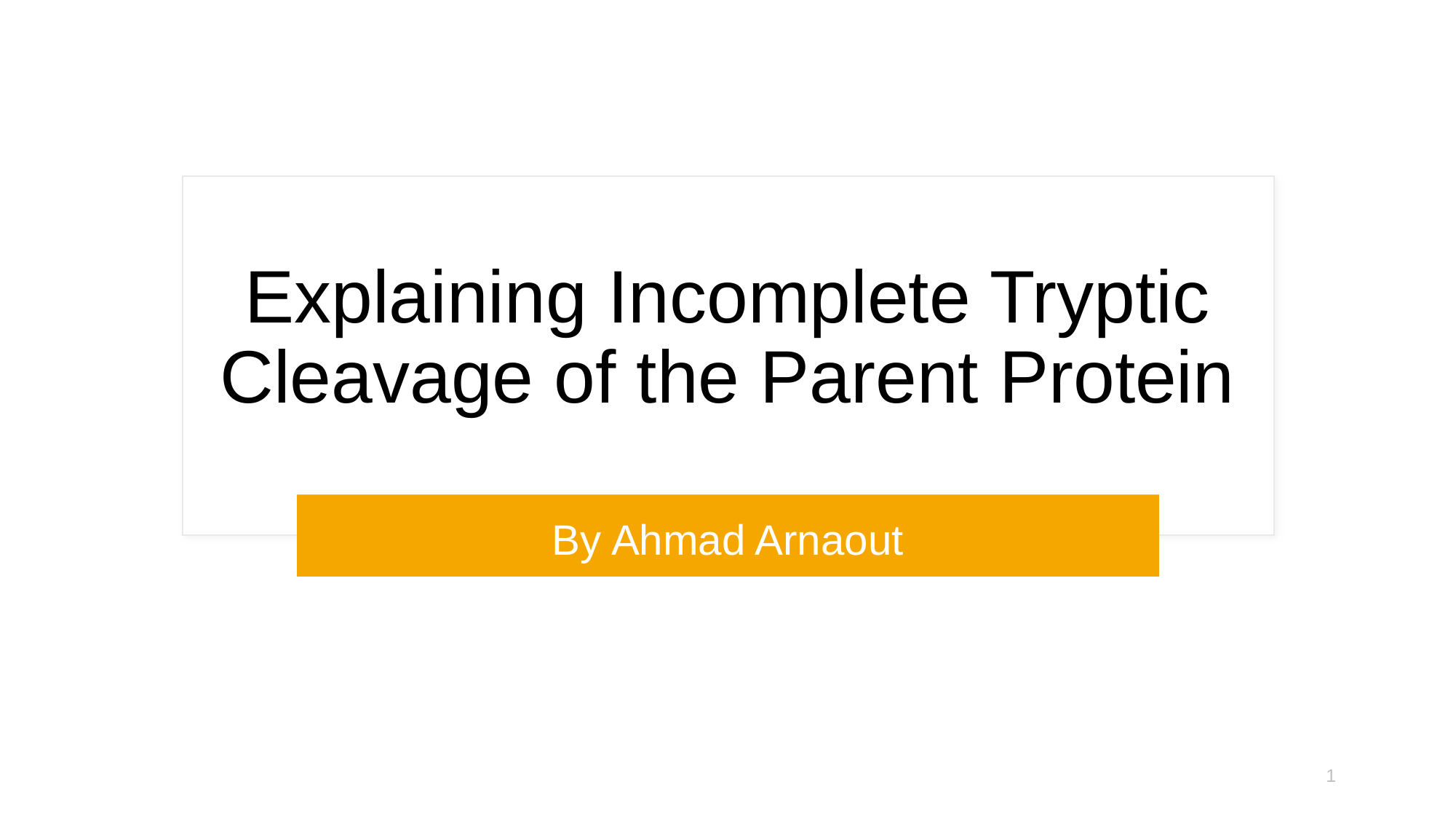

# Explaining Incomplete Tryptic Cleavage of the Parent Protein
By Ahmad Arnaout
1